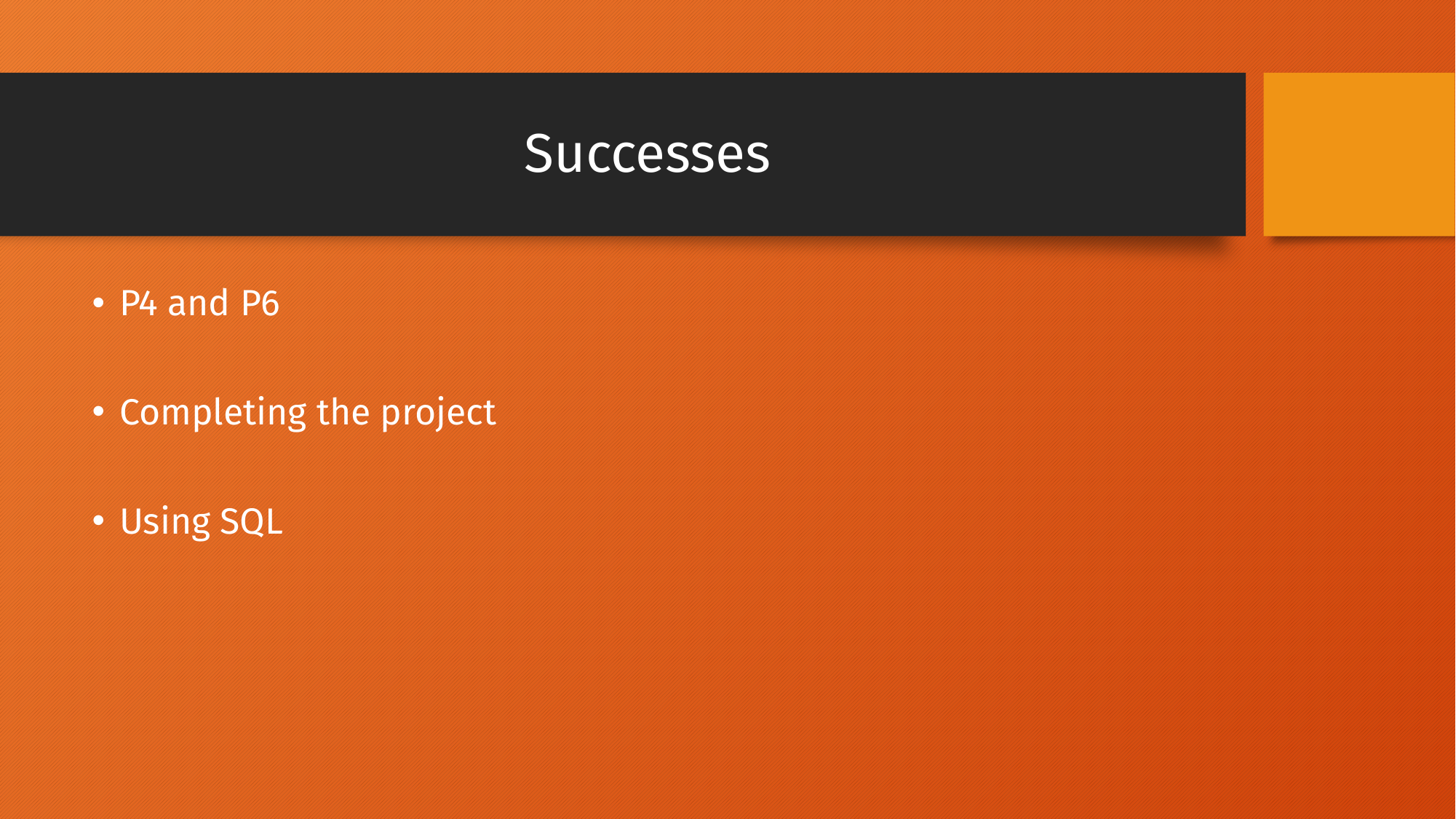

# Successes
P4 and P6

Completing the project

Using SQL